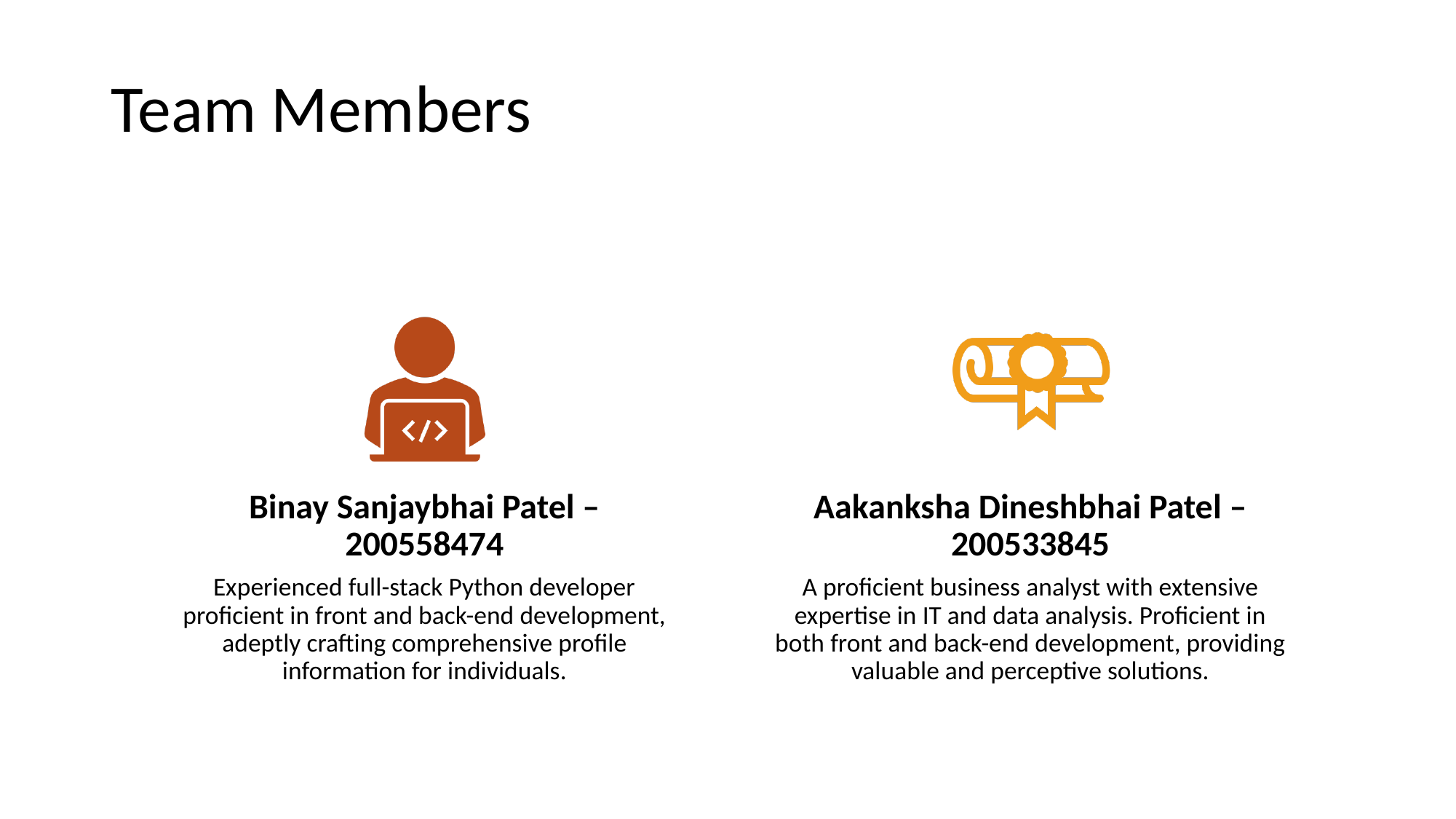

# Team Members
Binay Sanjaybhai Patel – 200558474
Experienced full-stack Python developer proficient in front and back-end development, adeptly crafting comprehensive profile information for individuals.
Aakanksha Dineshbhai Patel – 200533845
A proficient business analyst with extensive expertise in IT and data analysis. Proficient in both front and back-end development, providing valuable and perceptive solutions.